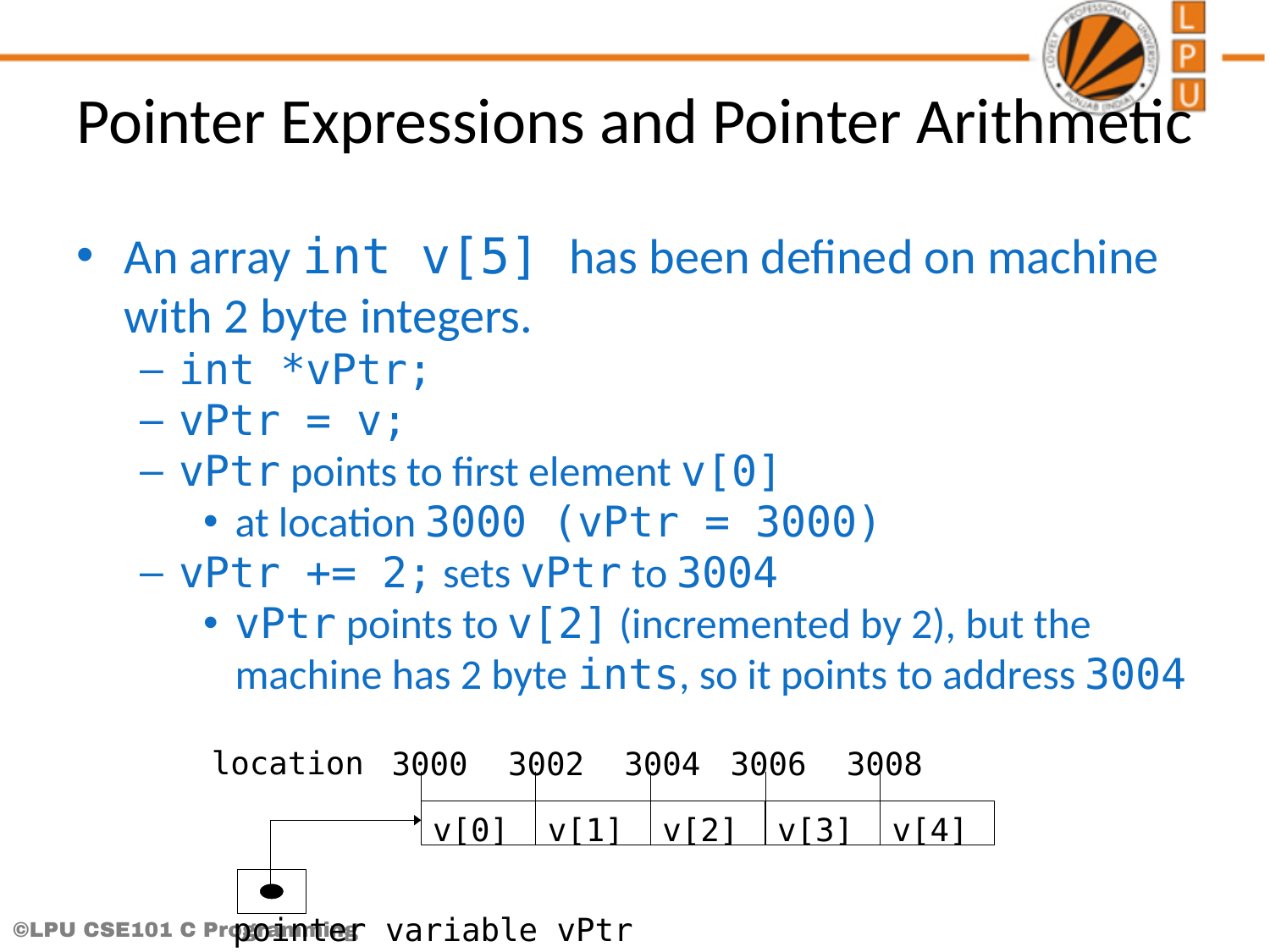

# Pointer Expressions and Pointer Arithmetic
An array int v[5] has been defined on machine with 2 byte integers.
int *vPtr;
vPtr = v;
vPtr points to first element v[0]
at location 3000 (vPtr = 3000)
vPtr += 2; sets vPtr to 3004
vPtr points to v[2] (incremented by 2), but the machine has 2 byte ints, so it points to address 3004

location

3000

3002

3004

3006
3008

v[0]

v[1]

v[2]

v[3]

v[4]

pointer variable vPtr